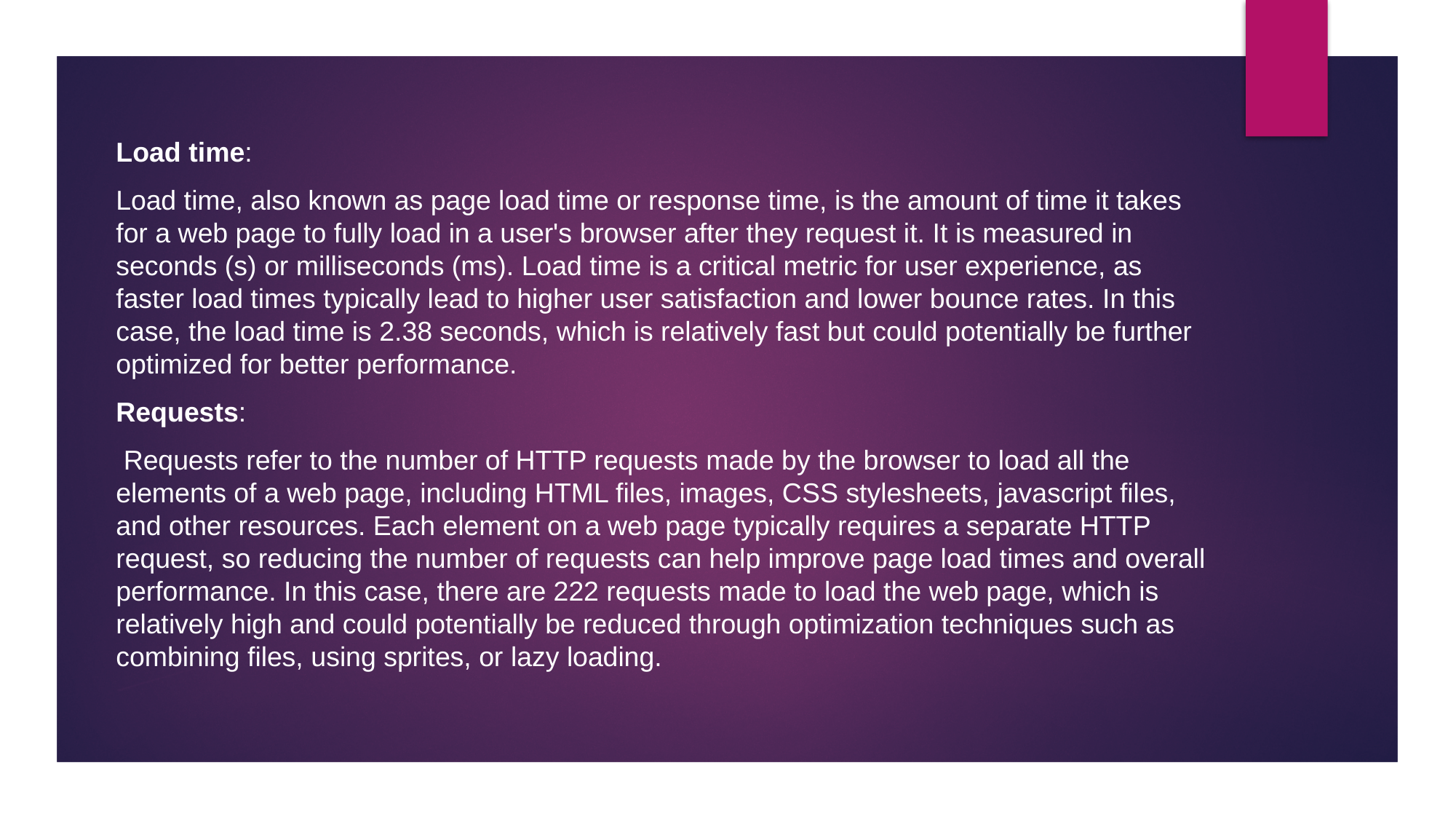

Load time:
Load time, also known as page load time or response time, is the amount of time it takes for a web page to fully load in a user's browser after they request it. It is measured in seconds (s) or milliseconds (ms). Load time is a critical metric for user experience, as faster load times typically lead to higher user satisfaction and lower bounce rates. In this case, the load time is 2.38 seconds, which is relatively fast but could potentially be further optimized for better performance.
Requests:
 Requests refer to the number of HTTP requests made by the browser to load all the elements of a web page, including HTML files, images, CSS stylesheets, javascript files, and other resources. Each element on a web page typically requires a separate HTTP request, so reducing the number of requests can help improve page load times and overall performance. In this case, there are 222 requests made to load the web page, which is relatively high and could potentially be reduced through optimization techniques such as combining files, using sprites, or lazy loading.

#